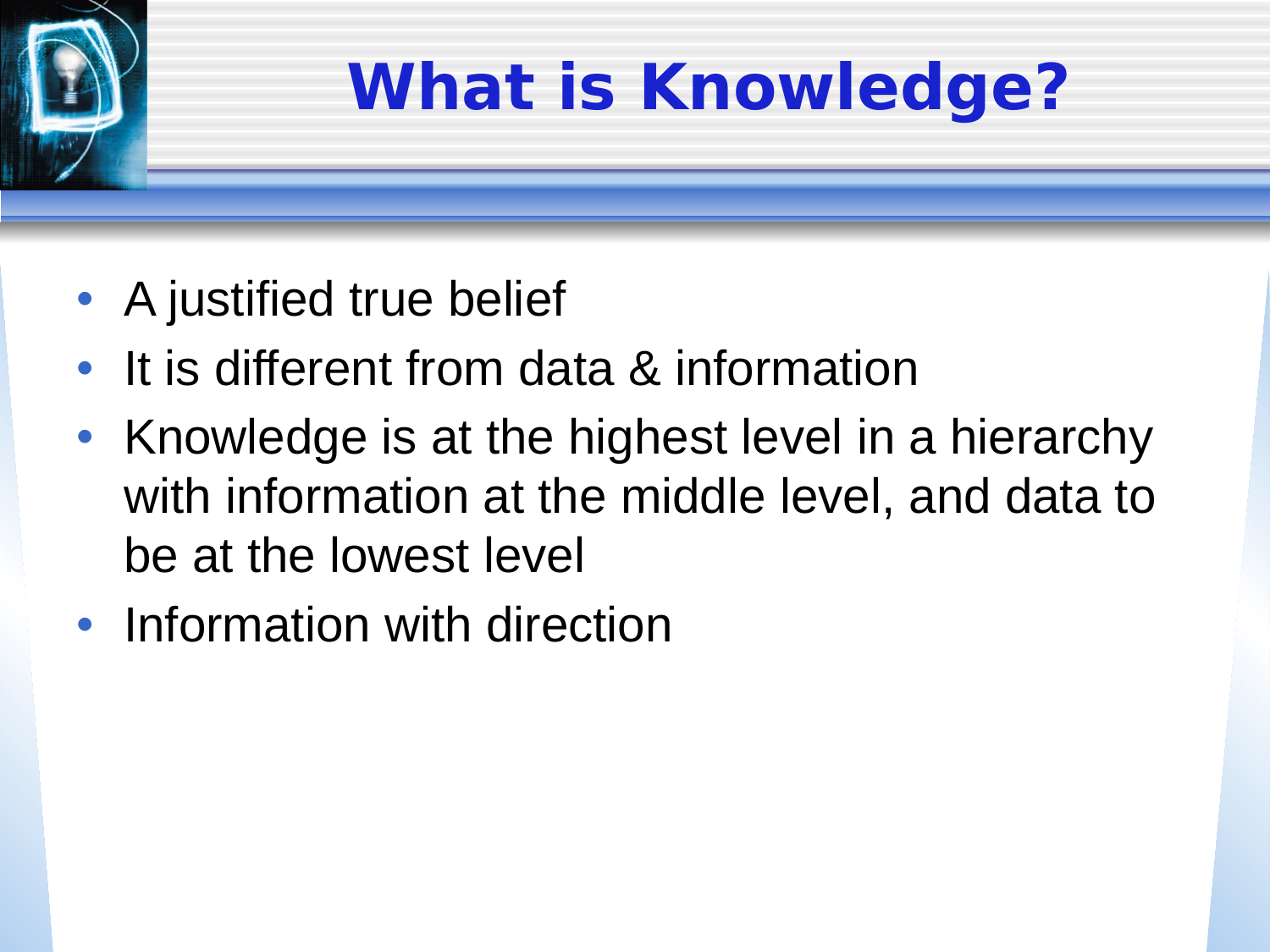

# What is Knowledge?
A justified true belief
It is different from data & information
Knowledge is at the highest level in a hierarchy with information at the middle level, and data to be at the lowest level
Information with direction